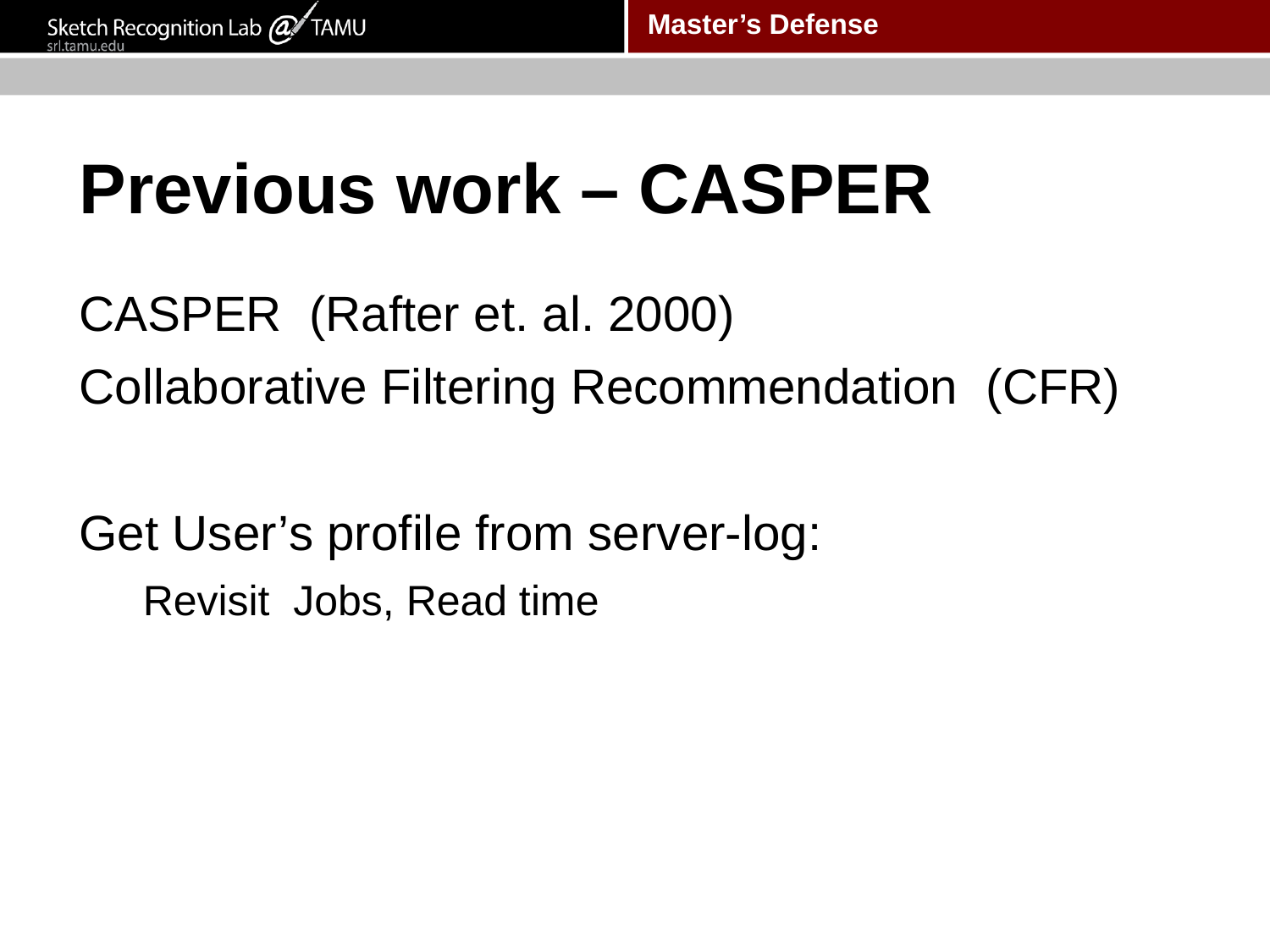

# Previous work – CASPER
CASPER  (Rafter et. al. 2000)
Collaborative Filtering Recommendation  (CFR)

Get User’s profile from server-log:
Revisit  Jobs, Read time